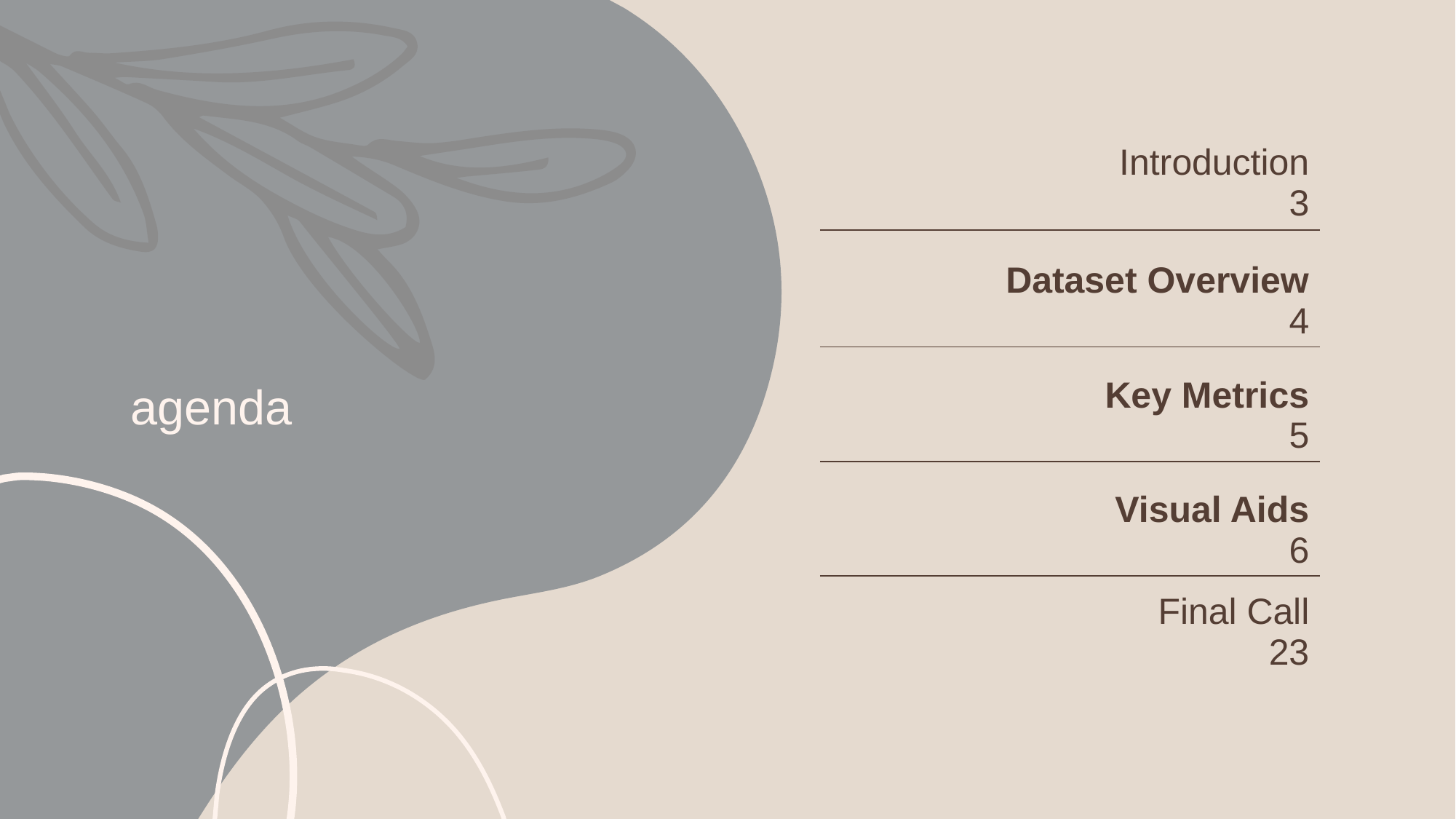

# agenda
| Introduction 3 |
| --- |
| Dataset Overview 4 |
| Key Metrics 5 |
| Visual Aids 6 |
| Final Call 23 |